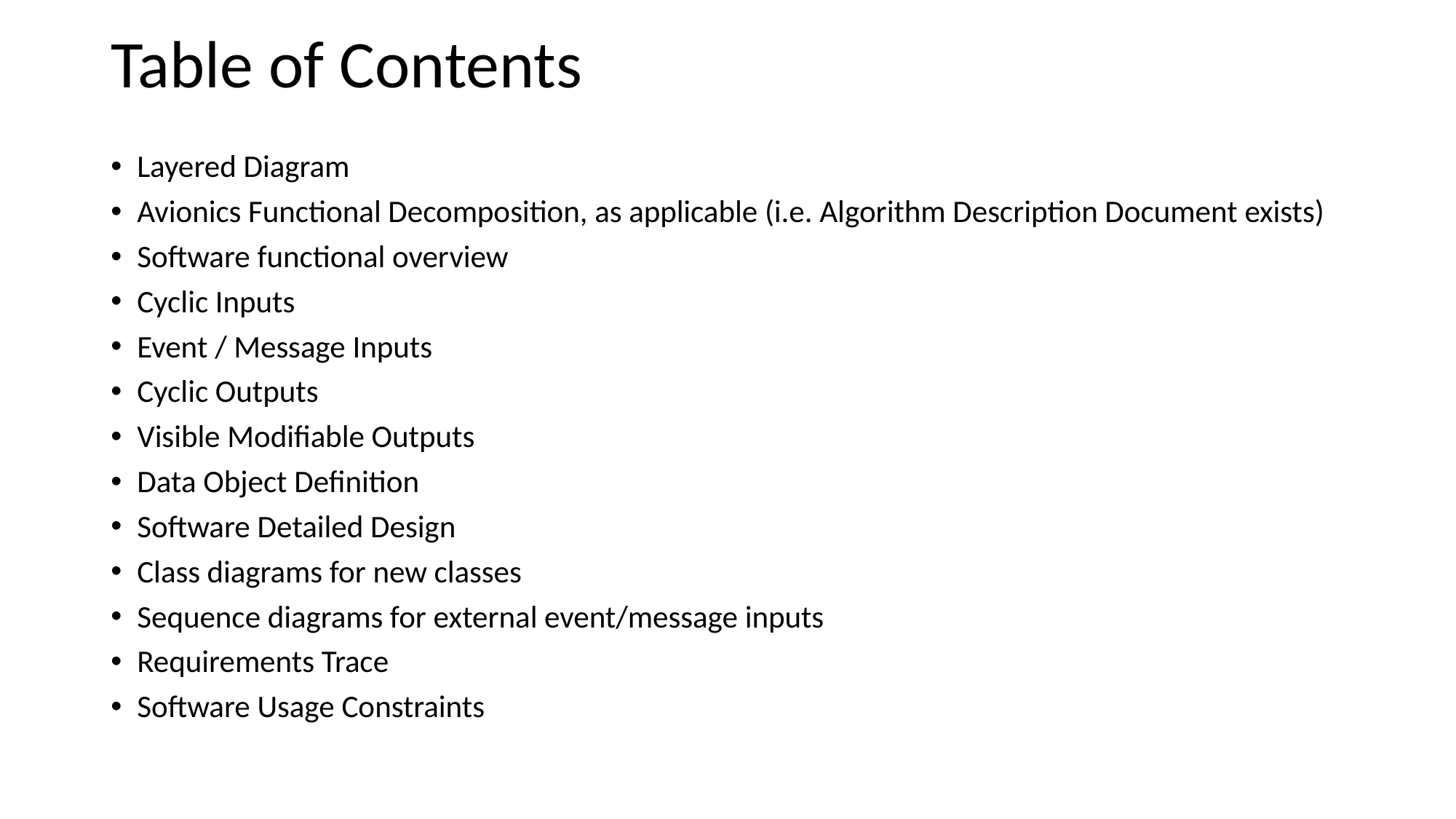

# Table of Contents
Layered Diagram
Avionics Functional Decomposition, as applicable (i.e. Algorithm Description Document exists)
Software functional overview
Cyclic Inputs
Event / Message Inputs
Cyclic Outputs
Visible Modifiable Outputs
Data Object Definition
Software Detailed Design
Class diagrams for new classes
Sequence diagrams for external event/message inputs
Requirements Trace
Software Usage Constraints